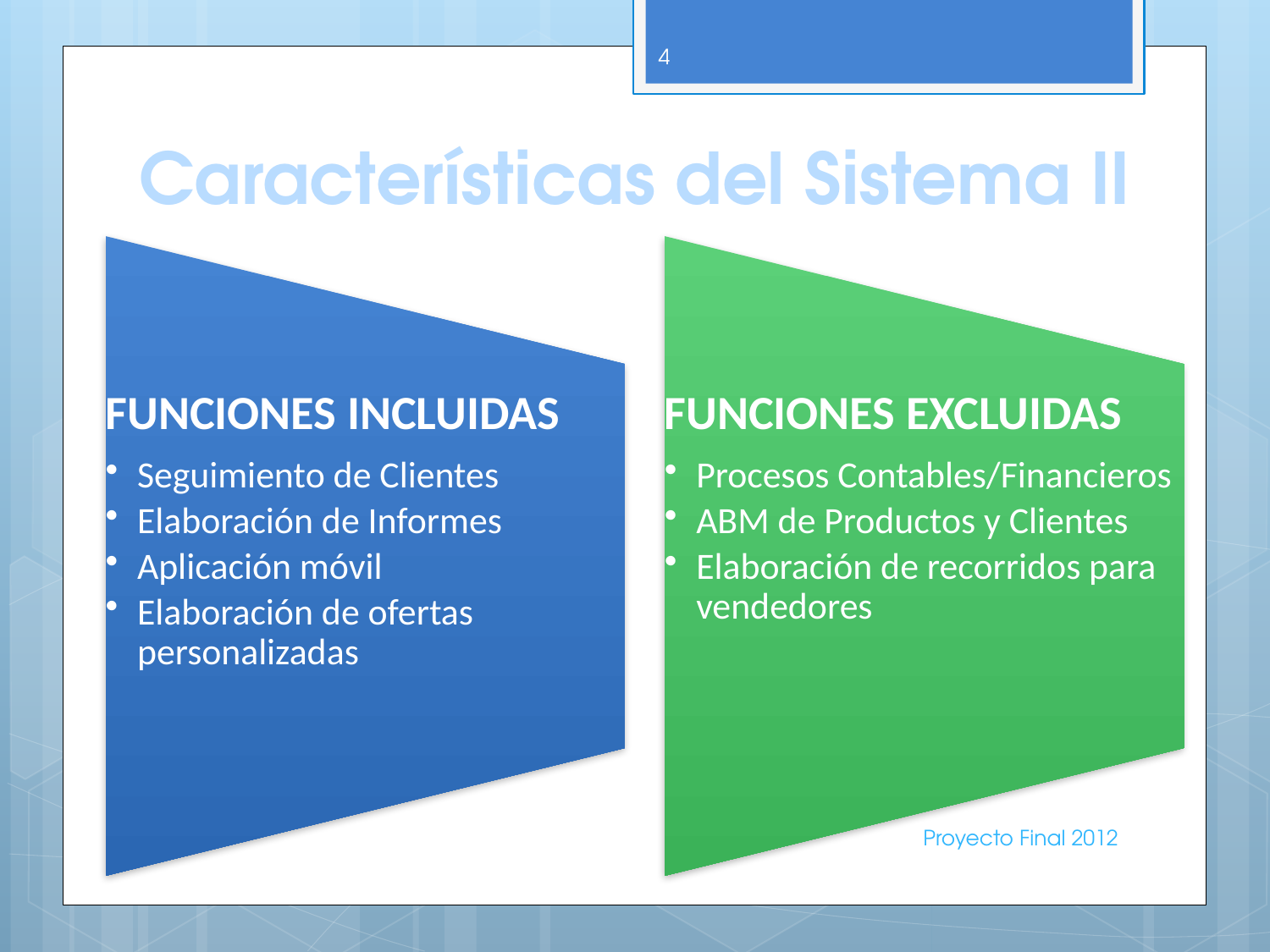

4
# Características del Sistema II
FUNCIONES INCLUIDAS
Seguimiento de Clientes
Elaboración de Informes
Aplicación móvil
Elaboración de ofertas personalizadas
FUNCIONES EXCLUIDAS
Procesos Contables/Financieros
ABM de Productos y Clientes
Elaboración de recorridos para vendedores
Proyecto Final 2012